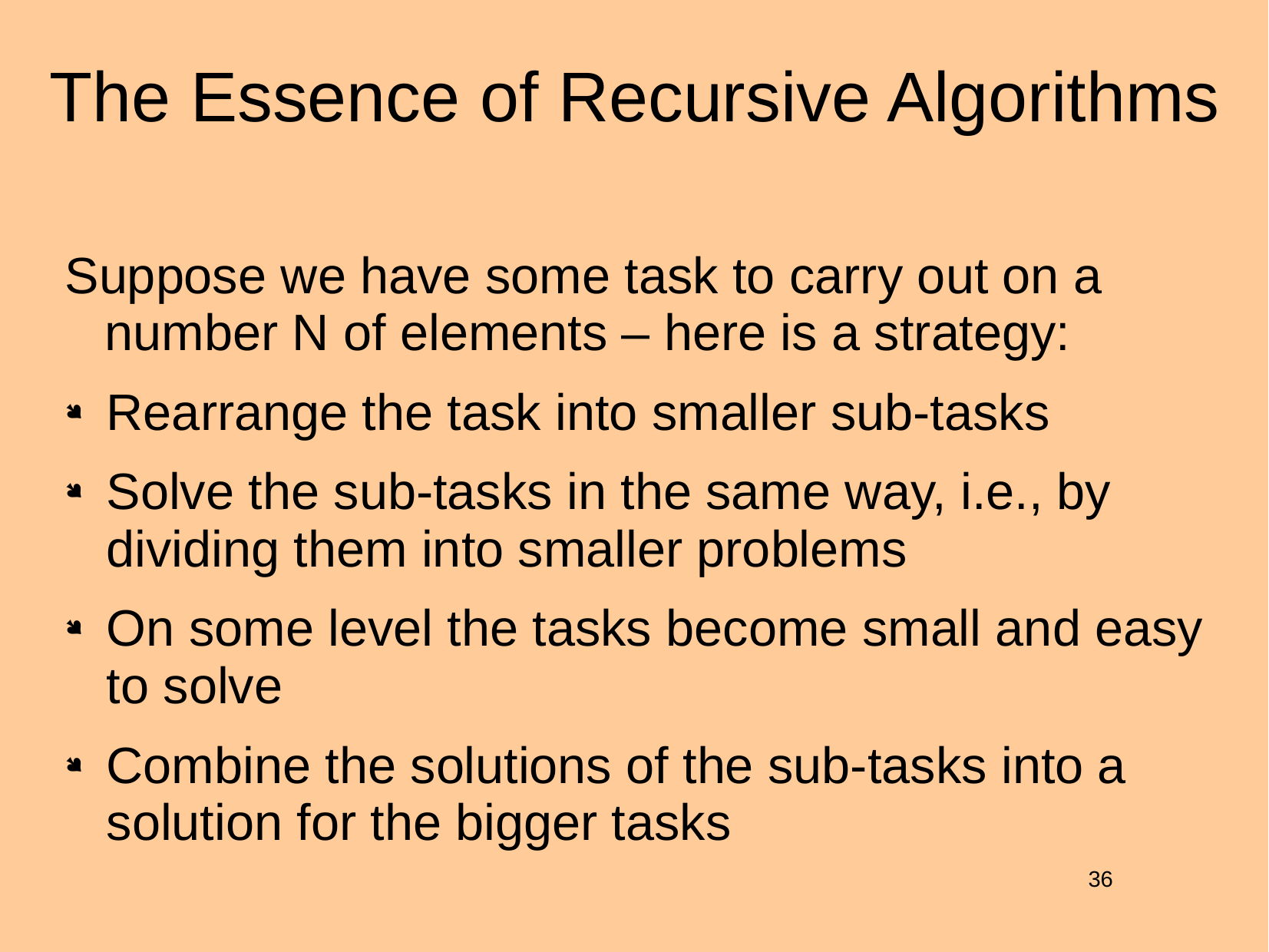

# The Essence of Recursive Algorithms
Suppose we have some task to carry out on a number N of elements – here is a strategy:
Rearrange the task into smaller sub-tasks
Solve the sub-tasks in the same way, i.e., by dividing them into smaller problems
On some level the tasks become small and easy to solve
Combine the solutions of the sub-tasks into a solution for the bigger tasks
36